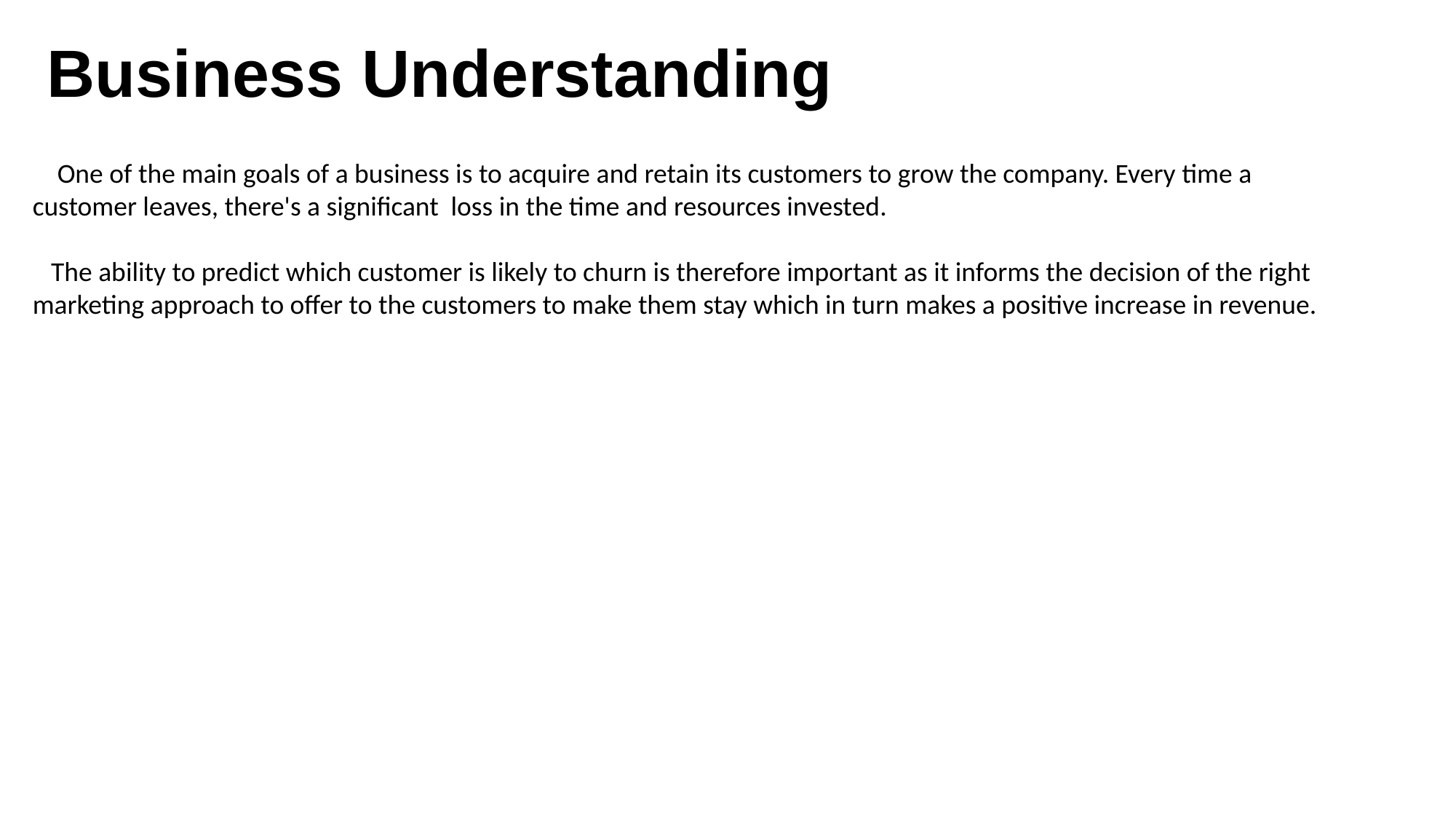

Business Understanding
    One of the main goals of a business is to acquire and retain its customers to grow the company. Every time a customer leaves, there's a significant  loss in the time and resources invested.

   The ability to predict which customer is likely to churn is therefore important as it informs the decision of the right marketing approach to offer to the customers to make them stay which in turn makes a positive increase in revenue.